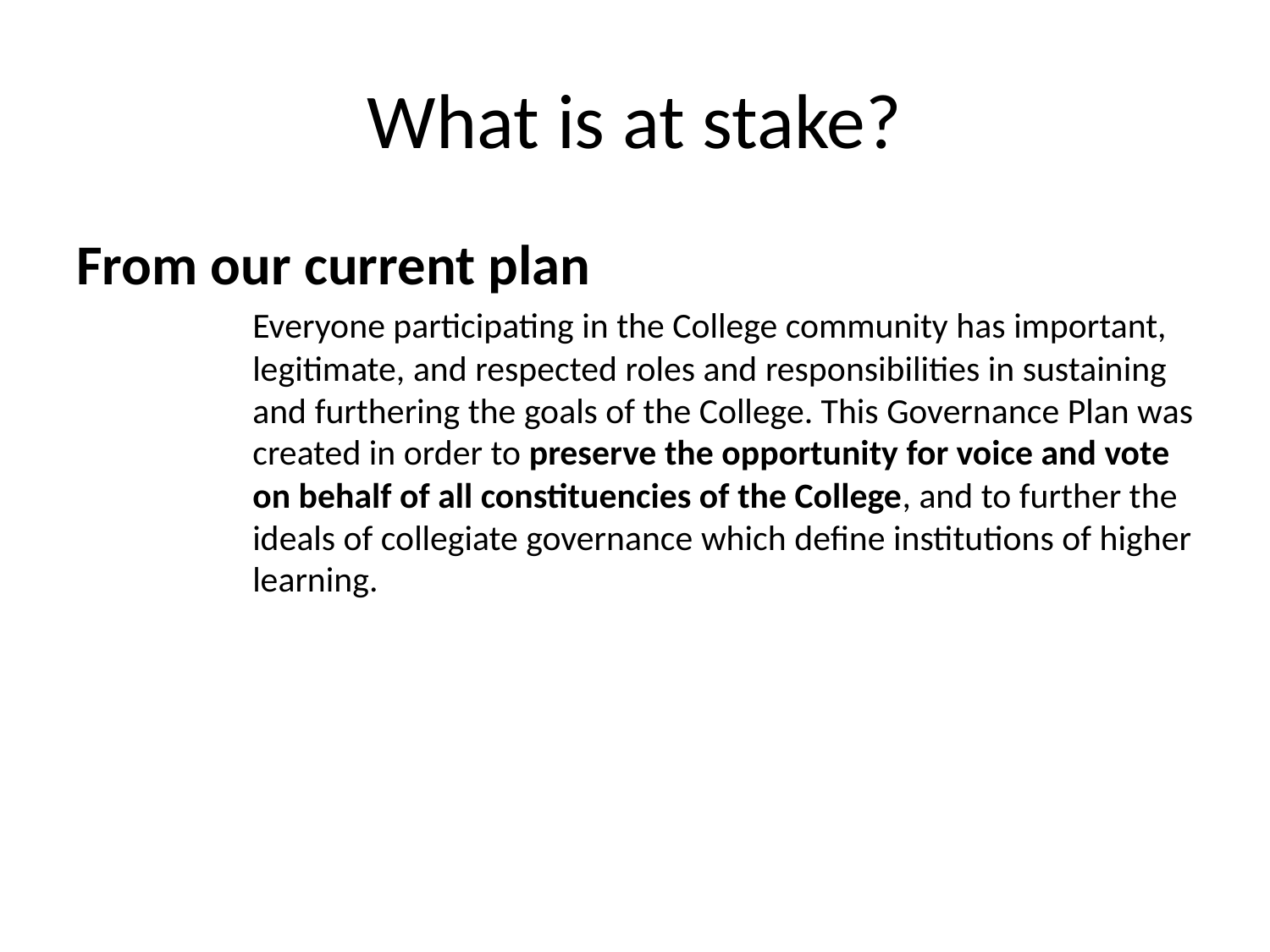

# What is at stake?
From our current plan
Everyone participating in the College community has important, legitimate, and respected roles and responsibilities in sustaining and furthering the goals of the College. This Governance Plan was created in order to preserve the opportunity for voice and vote on behalf of all constituencies of the College, and to further the ideals of collegiate governance which define institutions of higher learning.